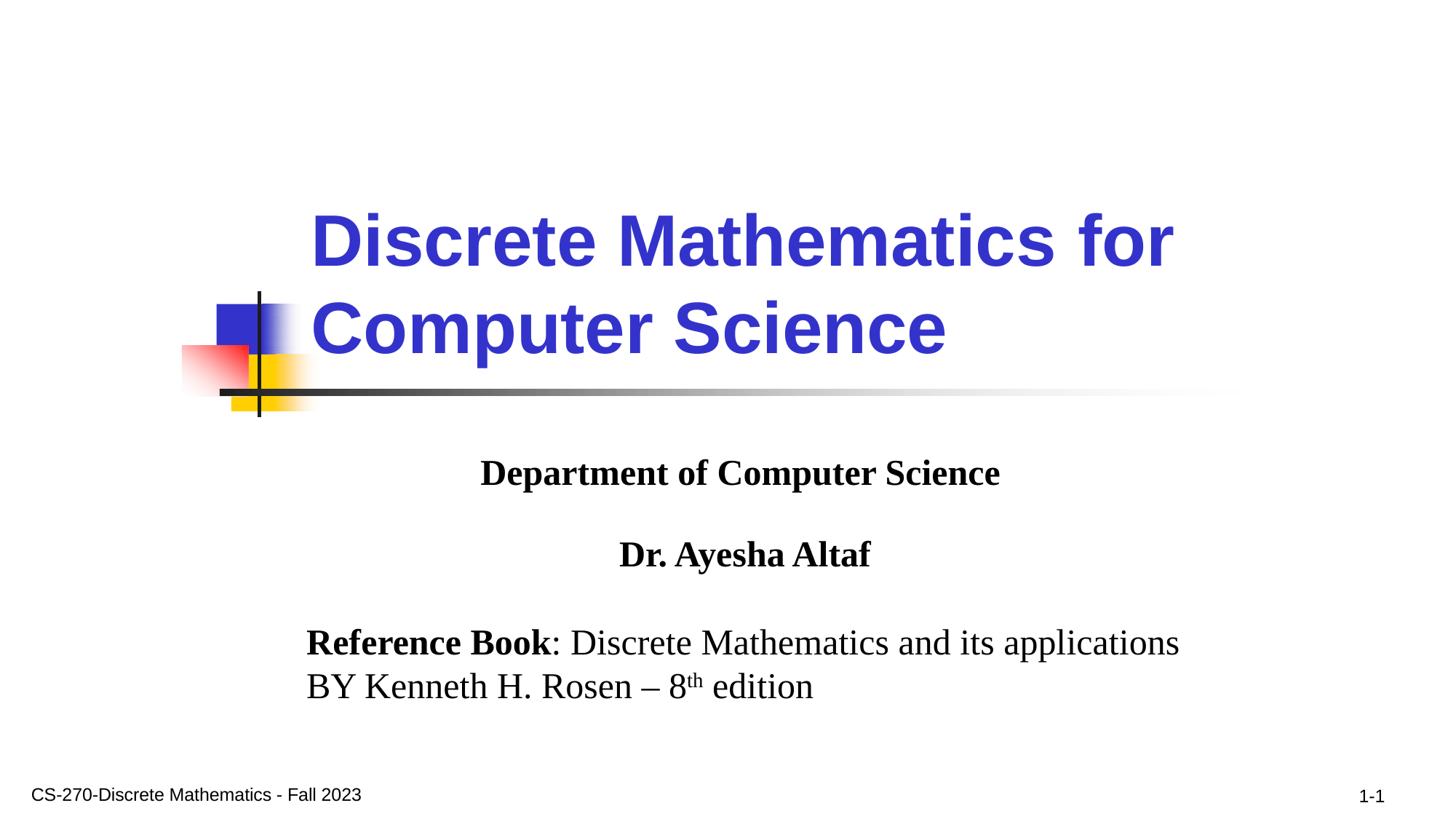

# Discrete Mathematics for
Computer Science

Department of Computer Science

Dr. Ayesha Altaf

Reference Book: Discrete Mathematics and its applications BY Kenneth H. Rosen – 8th edition
CS-270-Discrete Mathematics - Fall 2023
1-1